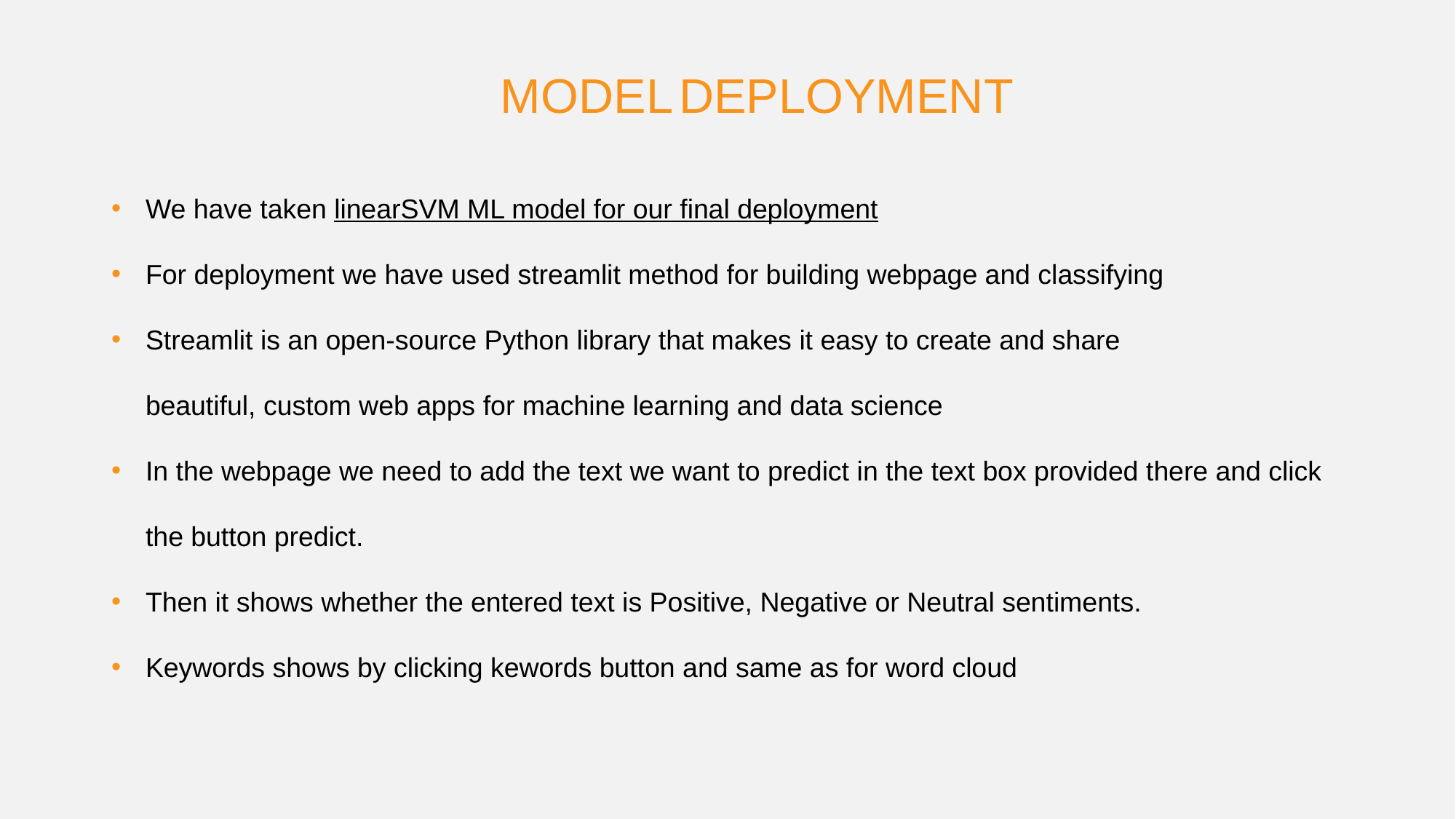

MODEL DEPLOYMENT
We have taken linearSVM ML model for our final deployment
For deployment we have used streamlit method for building webpage and classifying
Streamlit is an open-source Python library that makes it easy to create and share beautiful, custom web apps for machine learning and data science
In the webpage we need to add the text we want to predict in the text box provided there and click the button predict.
Then it shows whether the entered text is Positive, Negative or Neutral sentiments.
Keywords shows by clicking kewords button and same as for word cloud